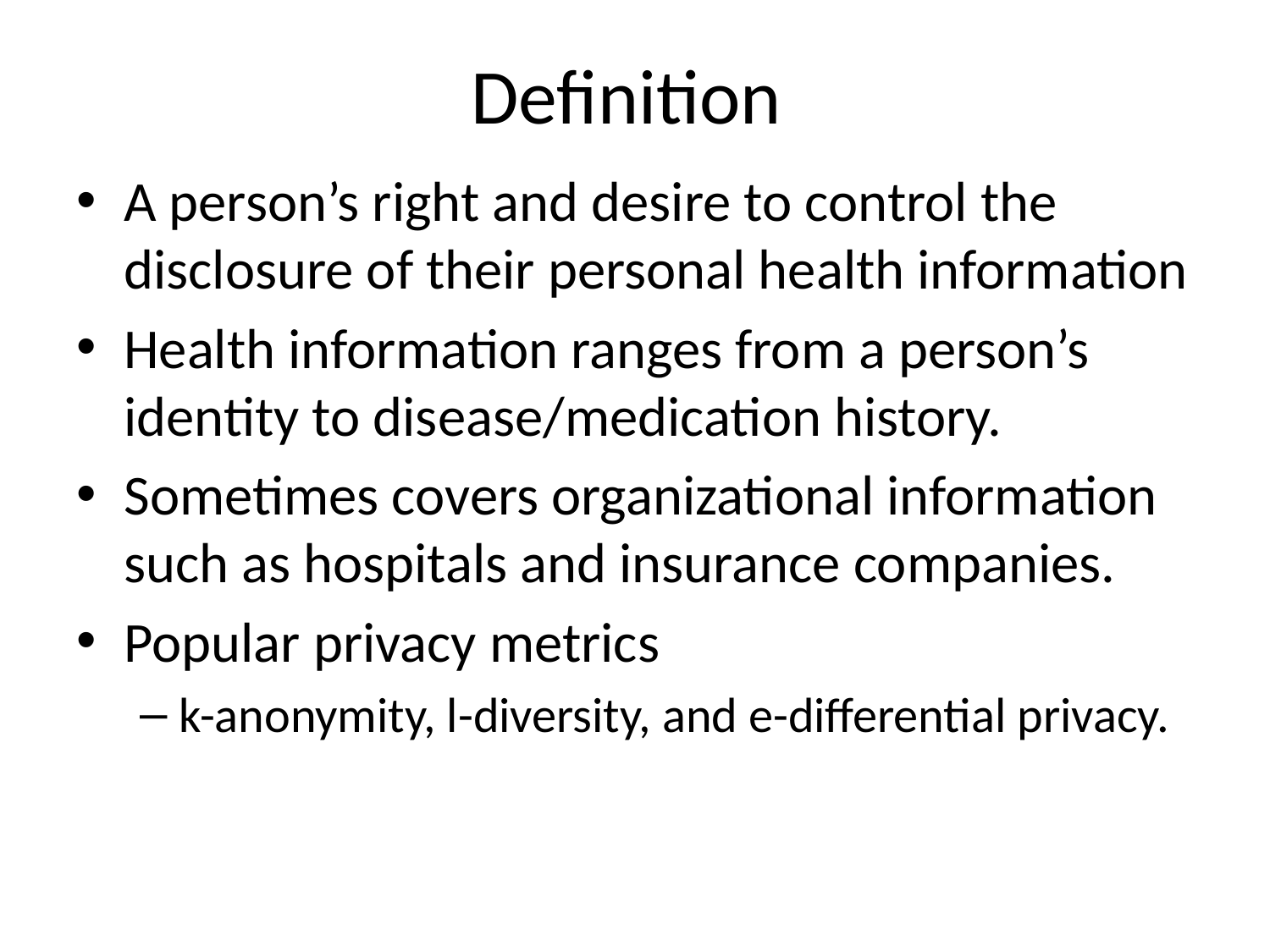

# Definition
A person’s right and desire to control the disclosure of their personal health information
Health information ranges from a person’s identity to disease/medication history.
Sometimes covers organizational information such as hospitals and insurance companies.
Popular privacy metrics
k-anonymity, l-diversity, and e-differential privacy.